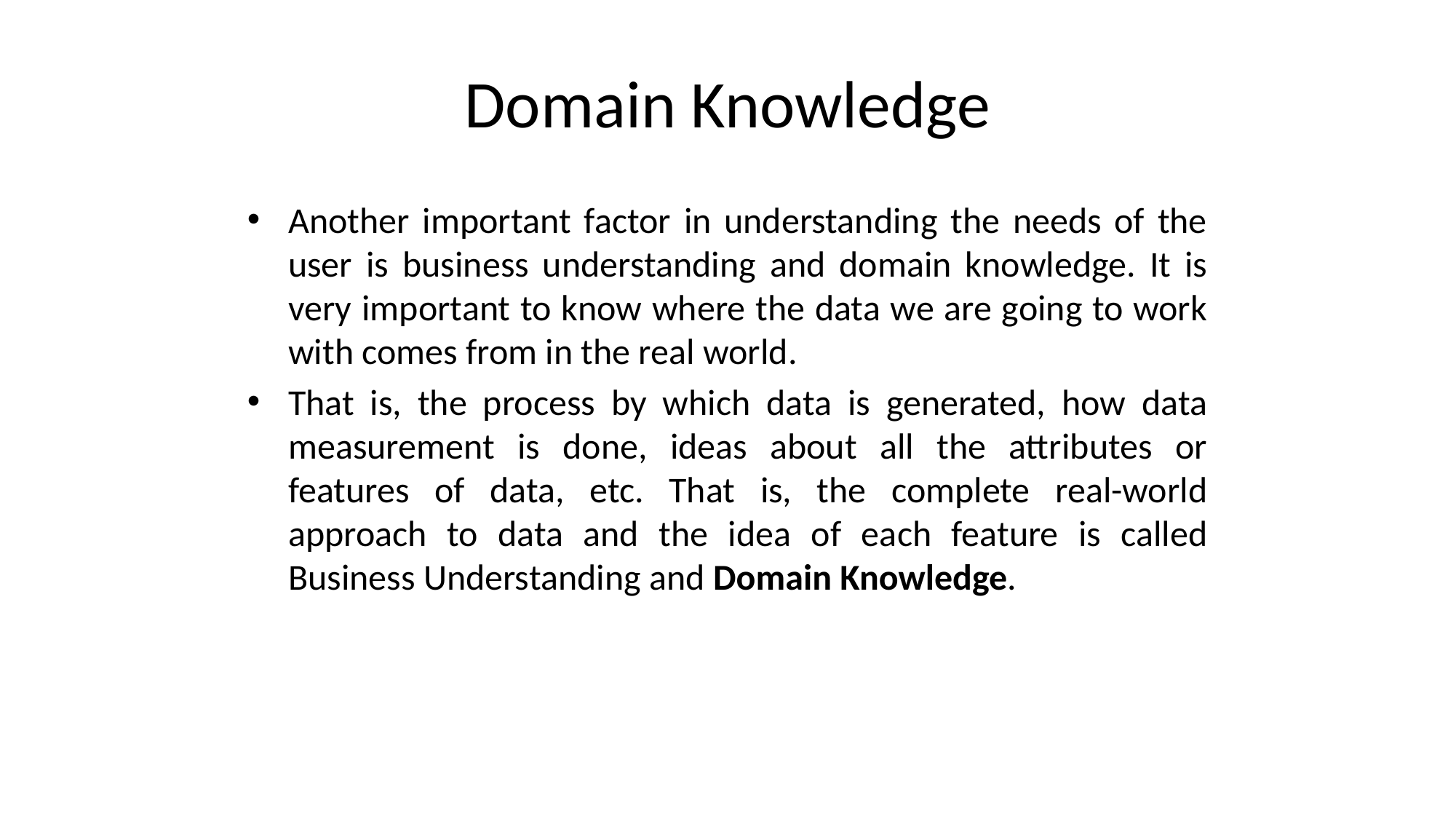

# Domain Knowledge
Another important factor in understanding the needs of the user is business understanding and domain knowledge. It is very important to know where the data we are going to work with comes from in the real world.
That is, the process by which data is generated, how data measurement is done, ideas about all the attributes or features of data, etc. That is, the complete real-world approach to data and the idea of ​​each feature is called Business Understanding and Domain Knowledge.